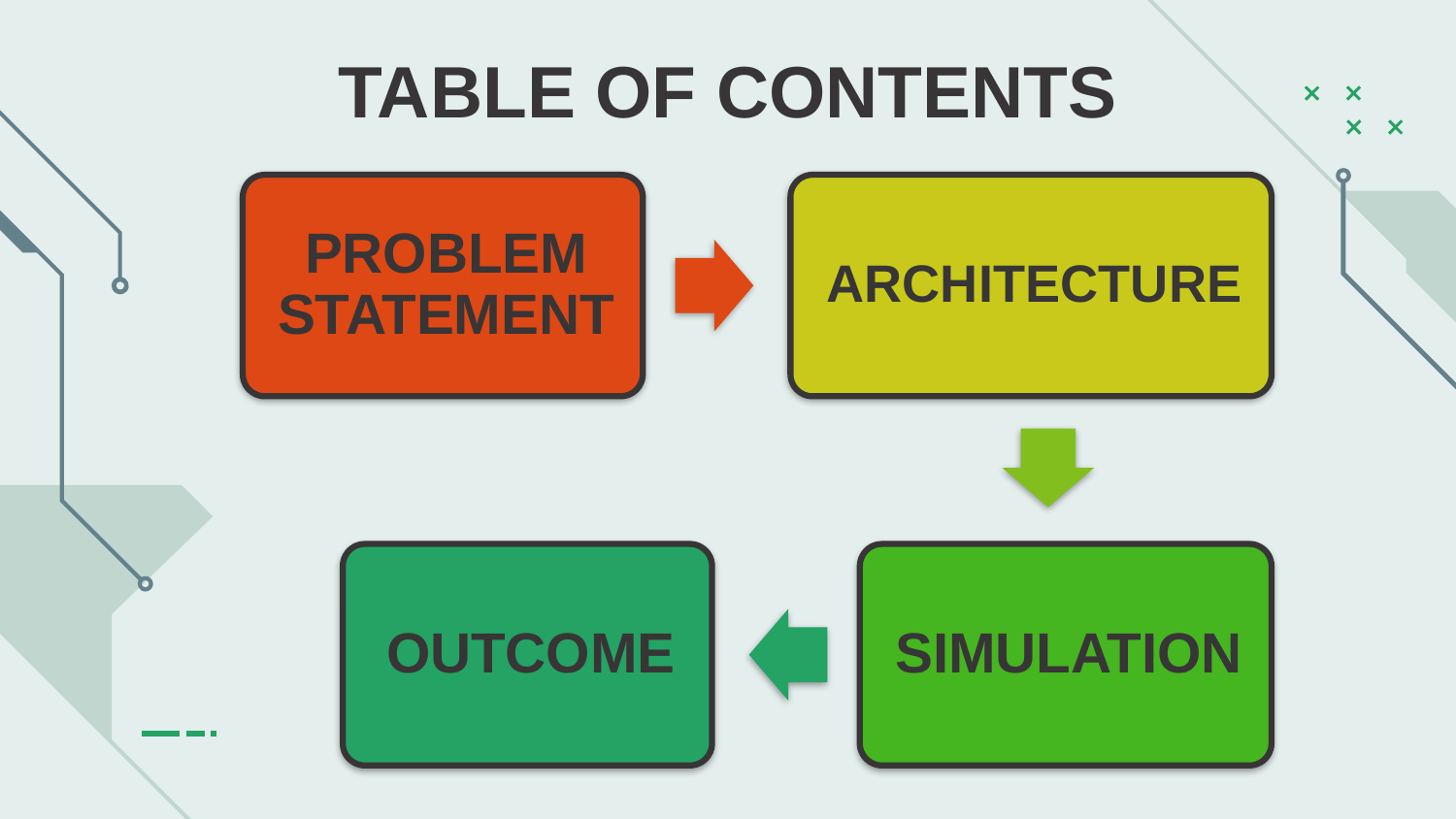

TABLE OF CONTENTS
PROBLEM STATEMENT

ARCHITECTURE

SIMULATION

OUTCOME